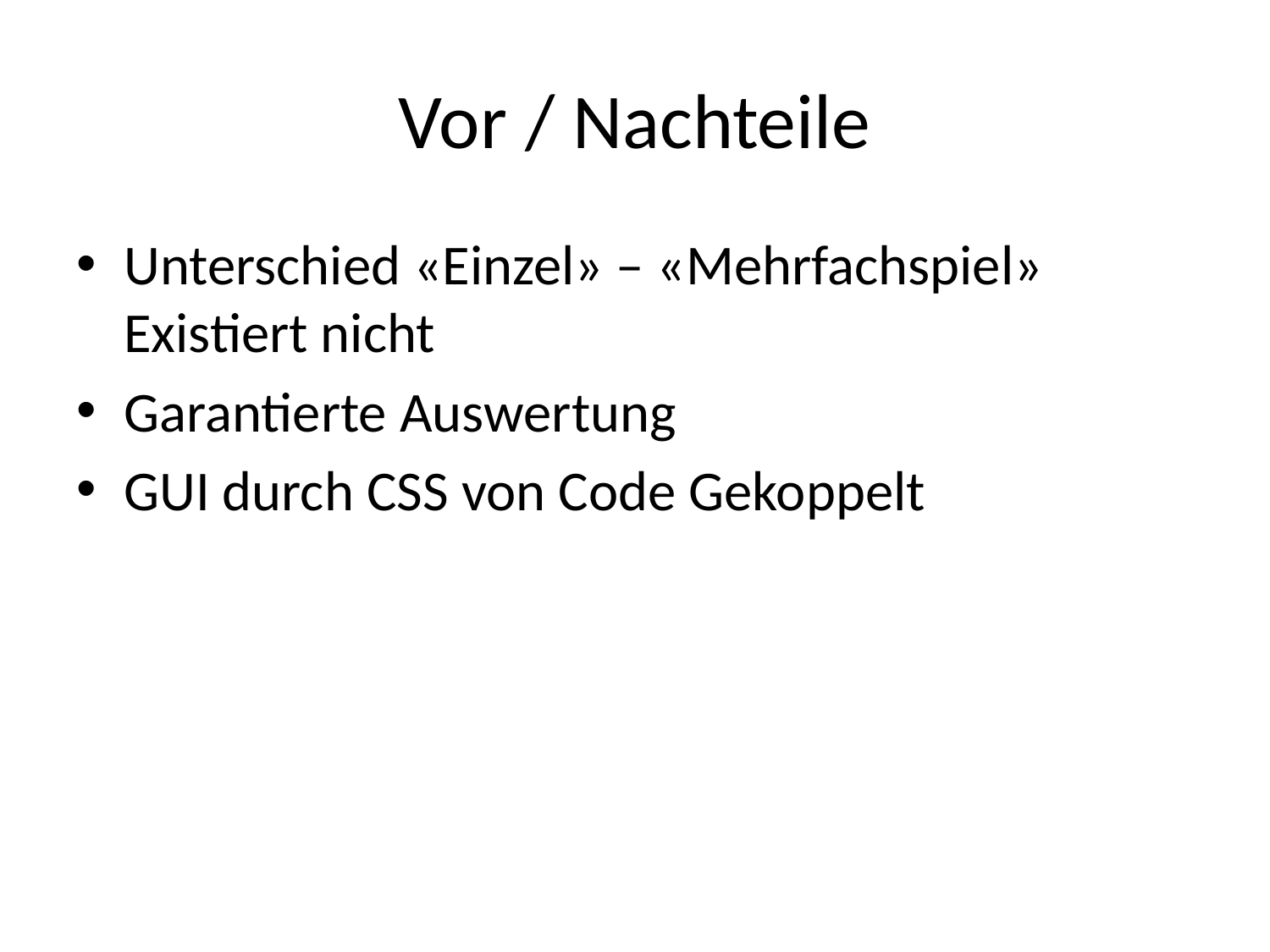

# Vor / Nachteile
Unterschied «Einzel» – «Mehrfachspiel» Existiert nicht
Garantierte Auswertung
GUI durch CSS von Code Gekoppelt